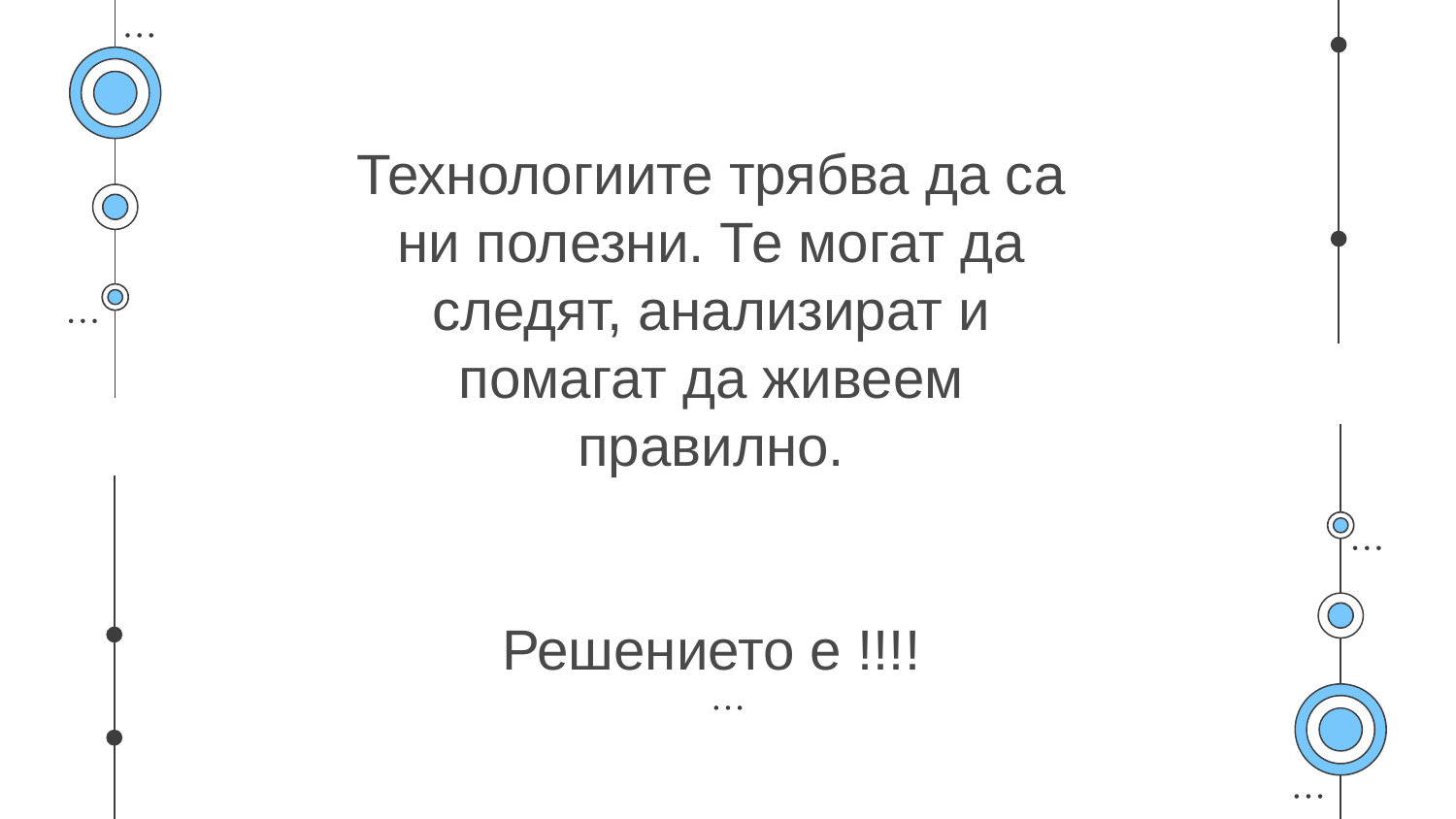

# Технологиите трябва да са ни полезни. Те могат да следят, анализират и помагат да живеем правилно. Решението е !!!!